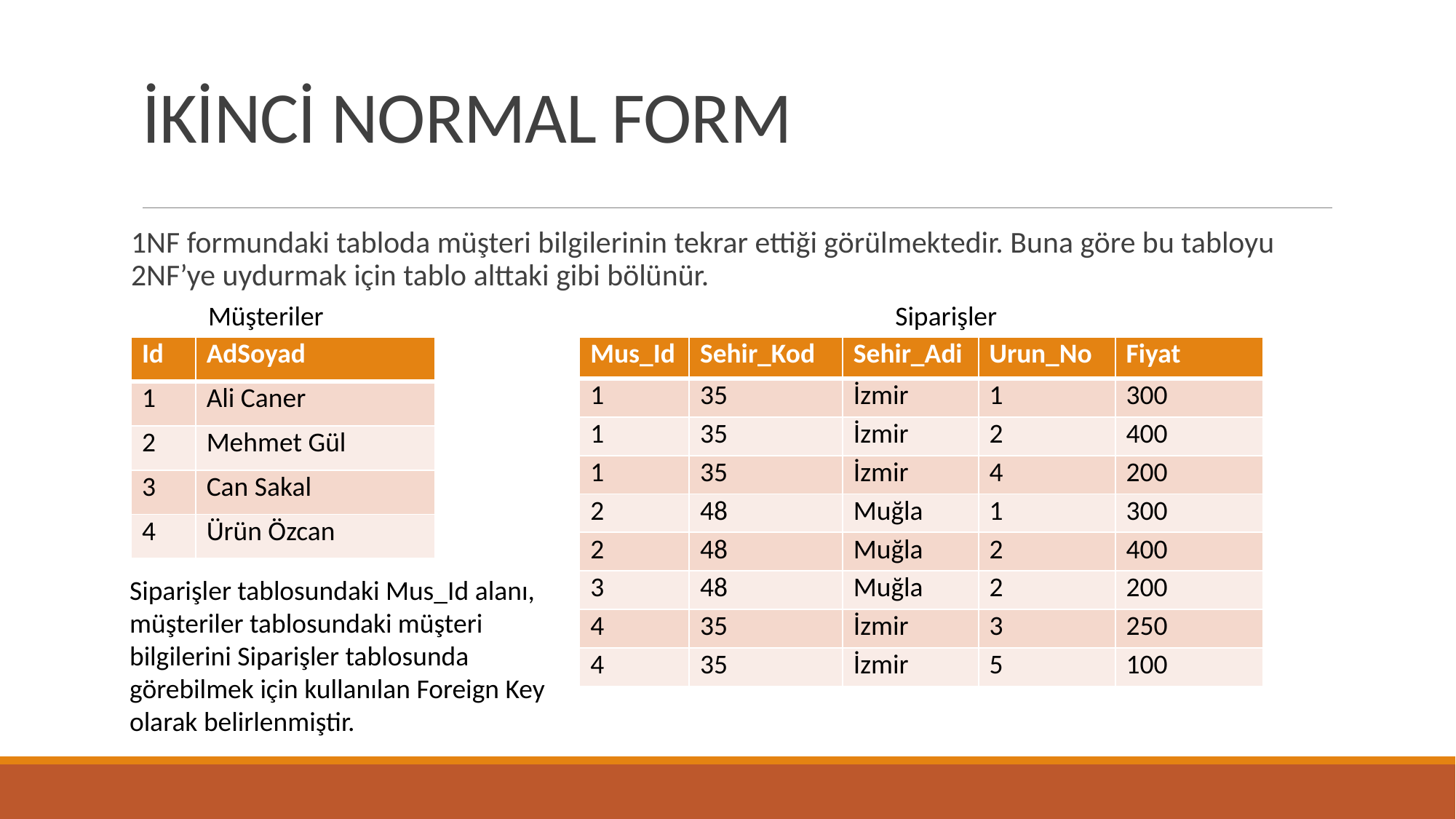

# İKİNCİ NORMAL FORM
1NF formundaki tabloda müşteri bilgilerinin tekrar ettiği görülmektedir. Buna göre bu tabloyu 2NF’ye uydurmak için tablo alttaki gibi bölünür.
Müşteriler
Siparişler
| Id | AdSoyad |
| --- | --- |
| 1 | Ali Caner |
| 2 | Mehmet Gül |
| 3 | Can Sakal |
| 4 | Ürün Özcan |
| Mus\_Id | Sehir\_Kod | Sehir\_Adi | Urun\_No | Fiyat |
| --- | --- | --- | --- | --- |
| 1 | 35 | İzmir | 1 | 300 |
| 1 | 35 | İzmir | 2 | 400 |
| 1 | 35 | İzmir | 4 | 200 |
| 2 | 48 | Muğla | 1 | 300 |
| 2 | 48 | Muğla | 2 | 400 |
| 3 | 48 | Muğla | 2 | 200 |
| 4 | 35 | İzmir | 3 | 250 |
| 4 | 35 | İzmir | 5 | 100 |
Siparişler tablosundaki Mus_Id alanı, müşteriler tablosundaki müşteri bilgilerini Siparişler tablosunda görebilmek için kullanılan Foreign Key olarak belirlenmiştir.